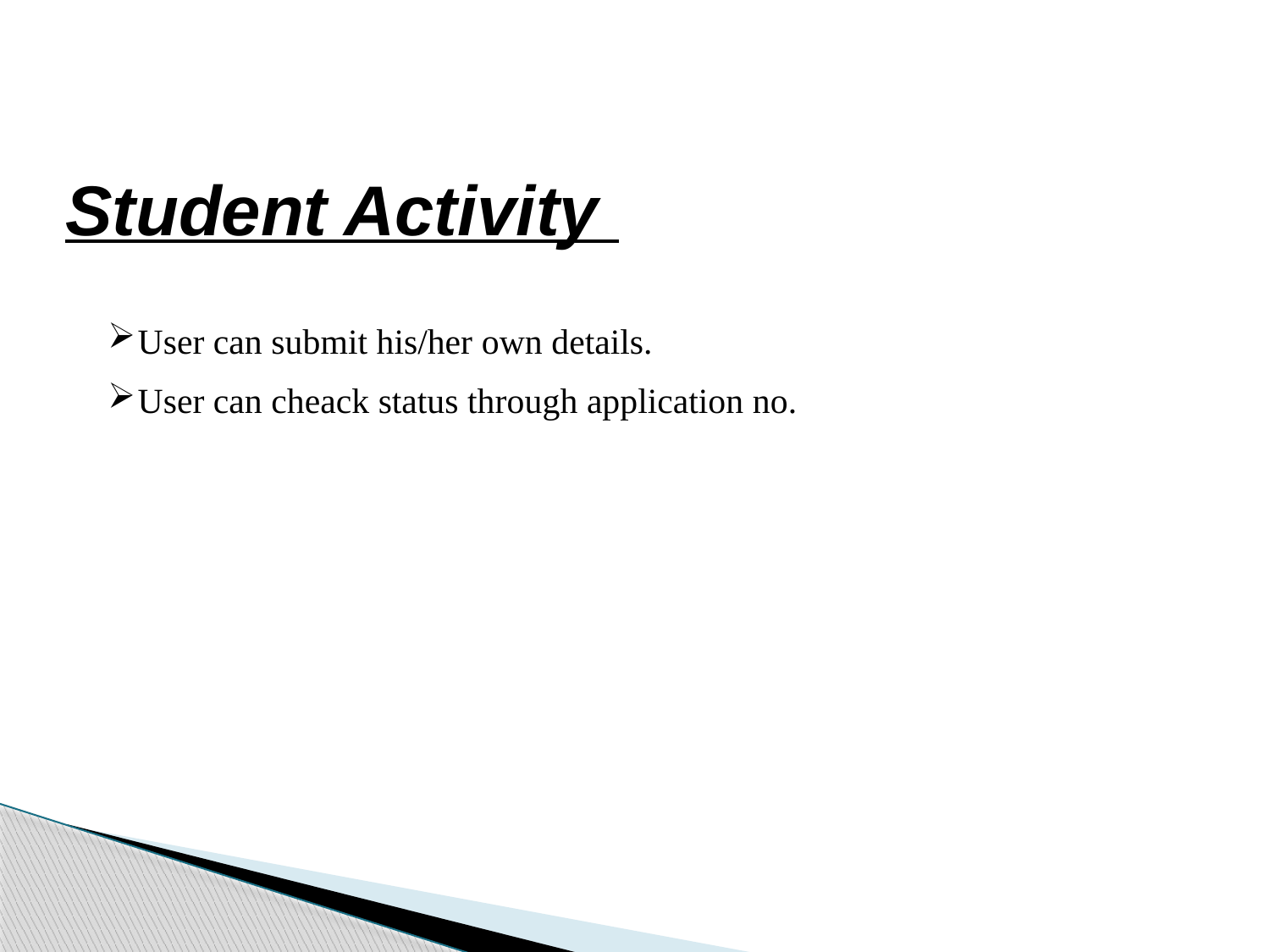

Student Activity
User can submit his/her own details.
User can cheack status through application no.